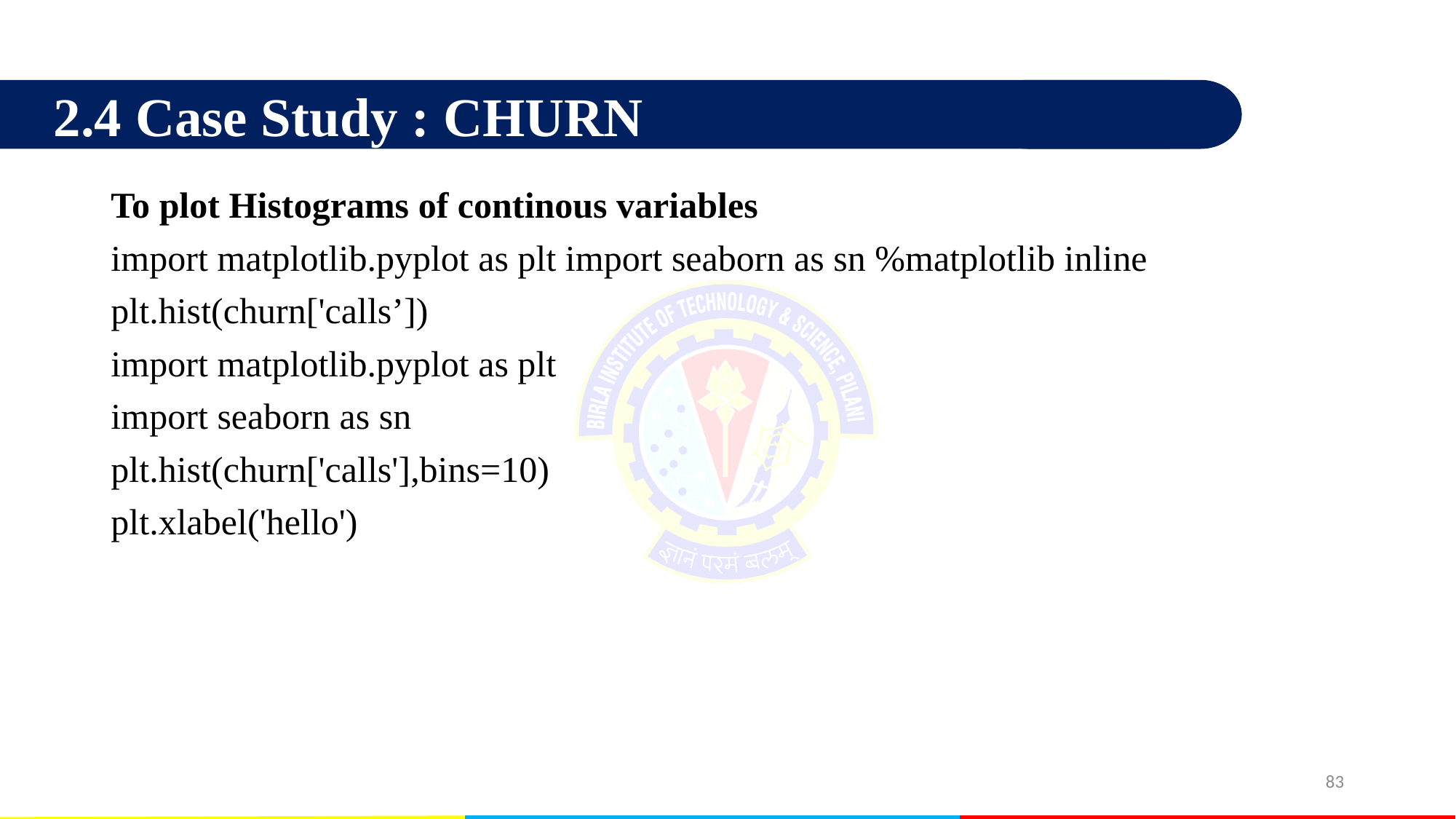

2.4 Case Study : CHURN

To plot Histograms of continous variables
import matplotlib.pyplot as plt import seaborn as sn %matplotlib inline
plt.hist(churn['calls’])
import matplotlib.pyplot as plt
import seaborn as sn
plt.hist(churn['calls'],bins=10)
plt.xlabel('hello')
83